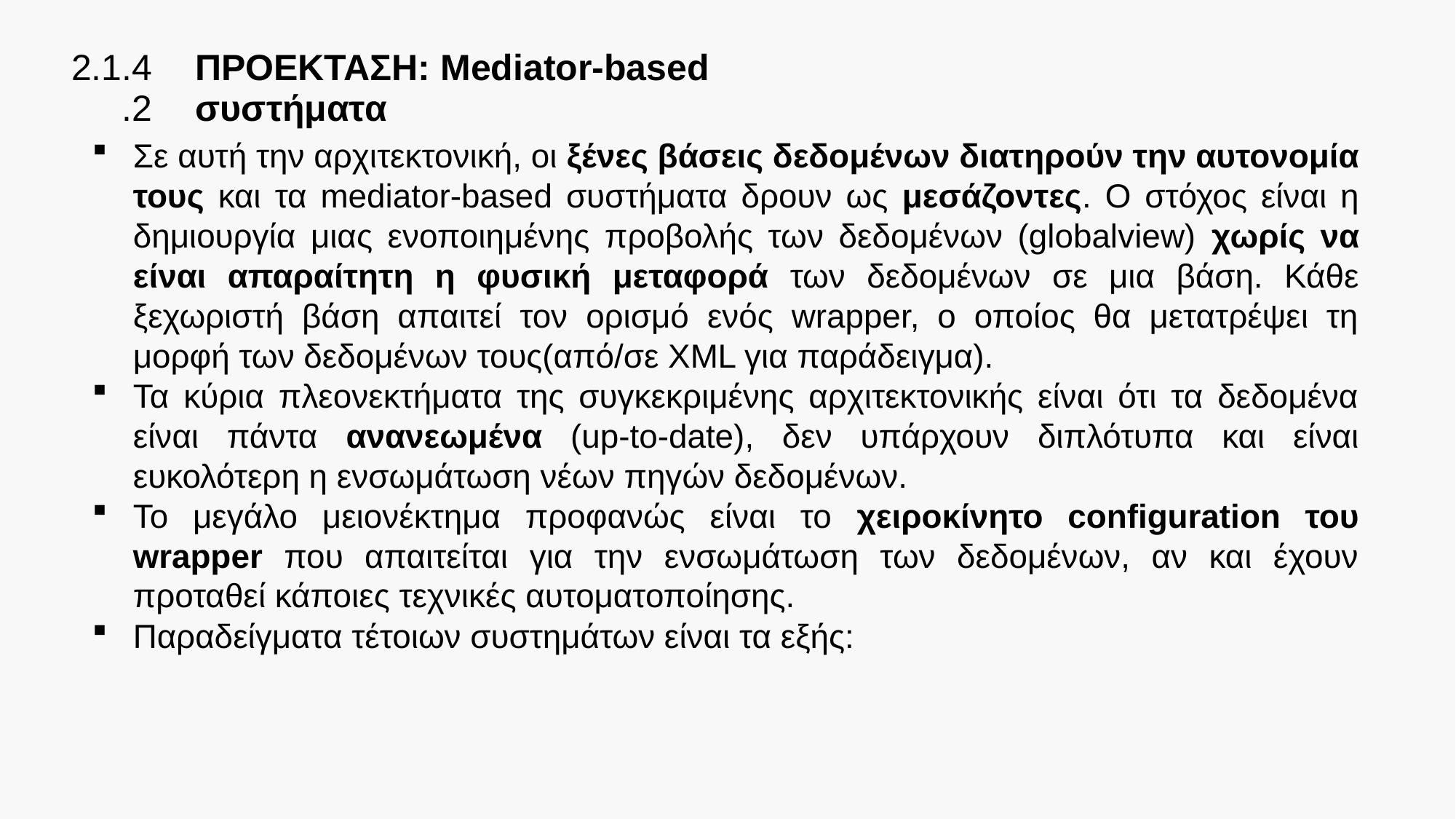

| 2.1.4.2 | ΠΡΟΕΚΤΑΣΗ: Mediator-based συστήματα |
| --- | --- |
Σε αυτή την αρχιτεκτονική, οι ξένες βάσεις δεδομένων διατηρούν την αυτονομία τους και τα mediator-based συστήματα δρουν ως μεσάζοντες. Ο στόχος είναι η δημιουργία μιας ενοποιημένης προβολής των δεδομένων (globalview) χωρίς να είναι απαραίτητη η φυσική μεταφορά των δεδομένων σε μια βάση. Κάθε ξεχωριστή βάση απαιτεί τον ορισμό ενός wrapper, ο οποίος θα μετατρέψει τη μορφή των δεδομένων τους(από/σε XML για παράδειγμα).
Τα κύρια πλεονεκτήματα της συγκεκριμένης αρχιτεκτονικής είναι ότι τα δεδομένα είναι πάντα ανανεωμένα (up-to-date), δεν υπάρχουν διπλότυπα και είναι ευκολότερη η ενσωμάτωση νέων πηγών δεδομένων.
Το μεγάλο μειονέκτημα προφανώς είναι το χειροκίνητο configuration του wrapper που απαιτείται για την ενσωμάτωση των δεδομένων, αν και έχουν προταθεί κάποιες τεχνικές αυτοματοποίησης.
Παραδείγματα τέτοιων συστημάτων είναι τα εξής: